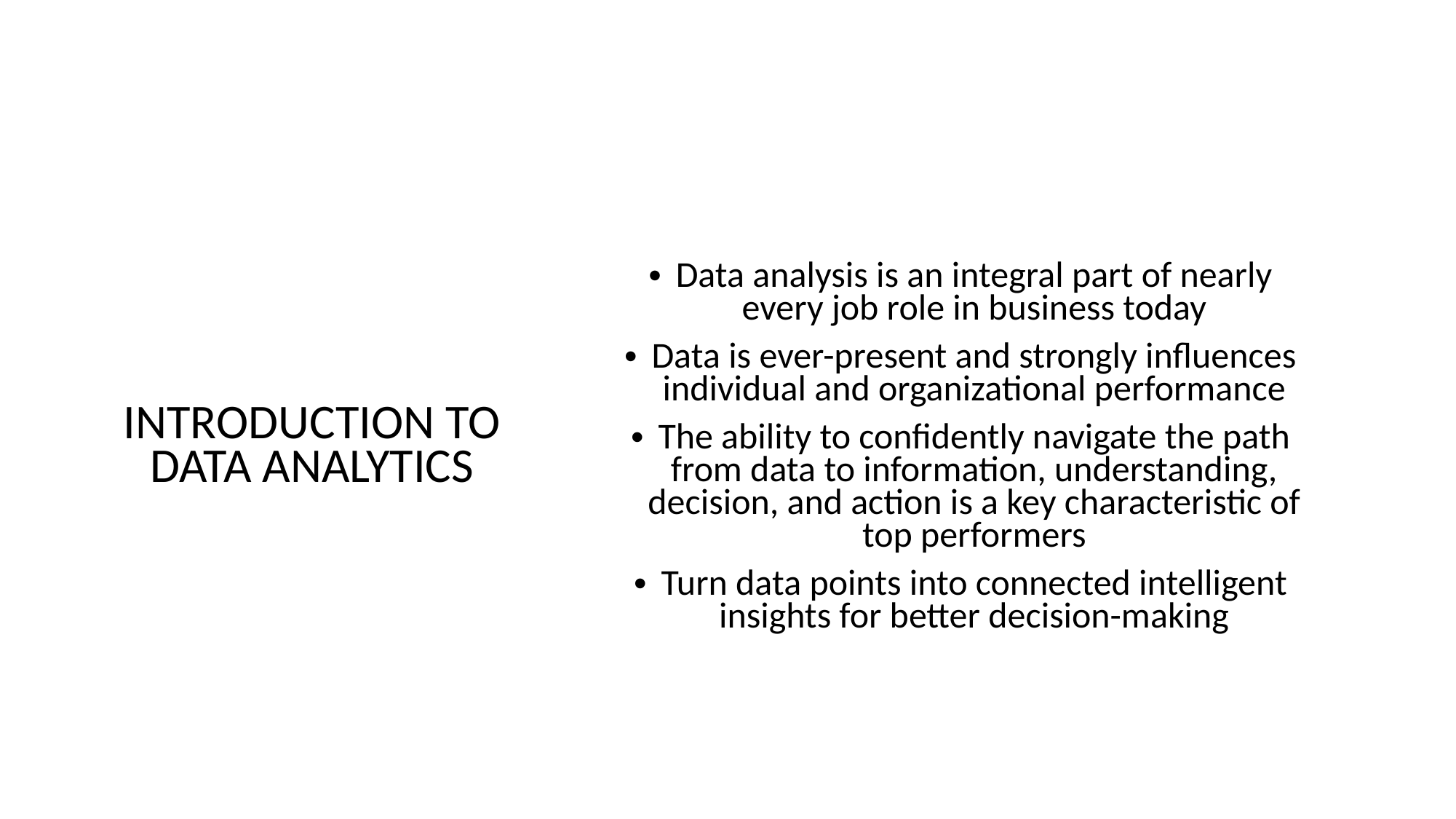

# Introduction to Data Analytics
Data analysis is an integral part of nearly every job role in business today
Data is ever-present and strongly influences individual and organizational performance
The ability to confidently navigate the path from data to information, understanding, decision, and action is a key characteristic of top performers
Turn data points into connected intelligent insights for better decision-making